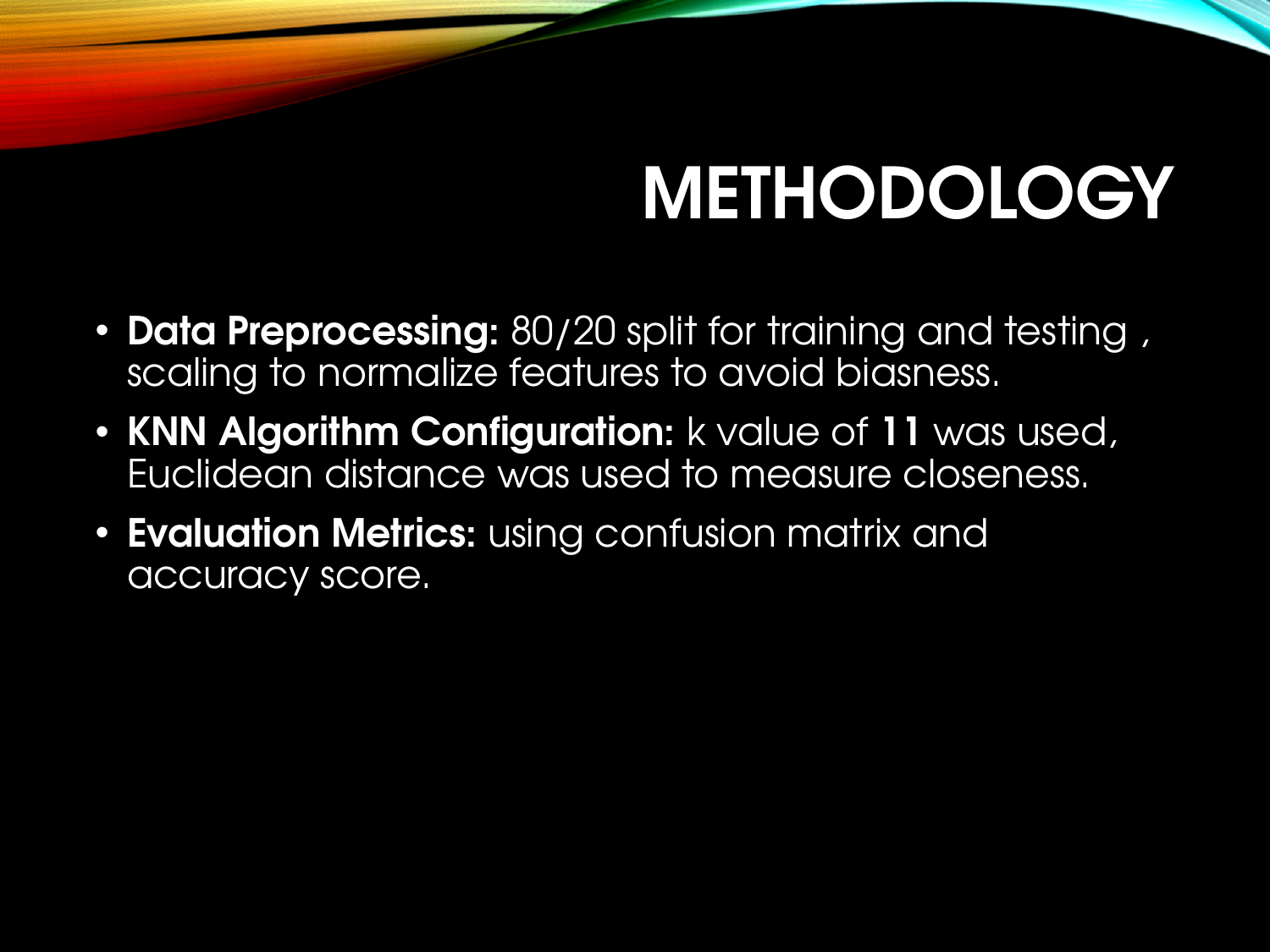

# Methodology
Data Preprocessing: 80/20 split for training and testing , scaling to normalize features to avoid biasness.
KNN Algorithm Configuration: k value of 11 was used, Euclidean distance was used to measure closeness.
Evaluation Metrics: using confusion matrix and accuracy score.